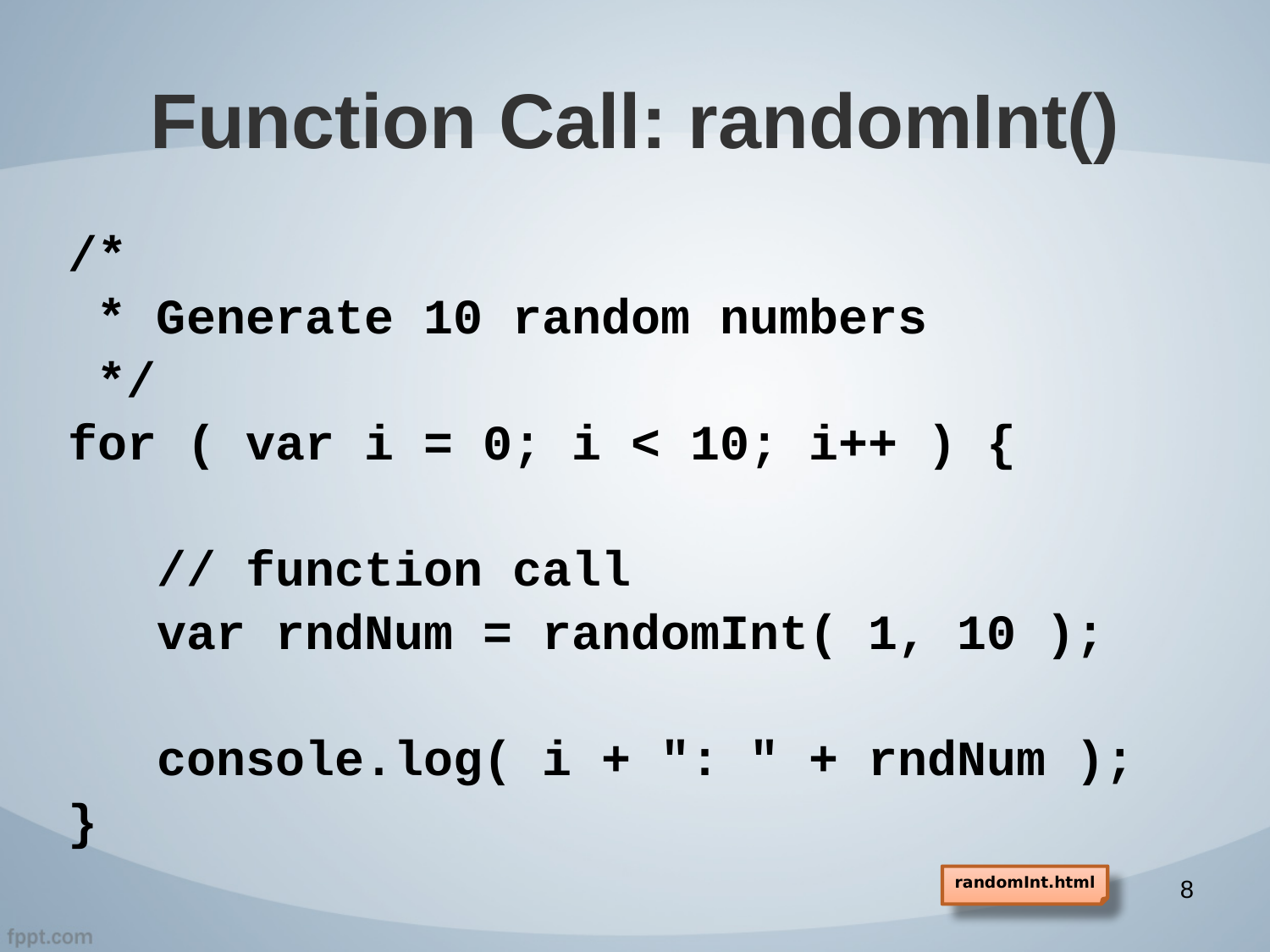

# Function Call: randomInt()
/*
 * Generate 10 random numbers
 */
for ( var i = 0; i < 10; i++ ) {

   // function call
   var rndNum = randomInt( 1, 10 );

   console.log( i + ": " + rndNum );
}
randomInt.html
8